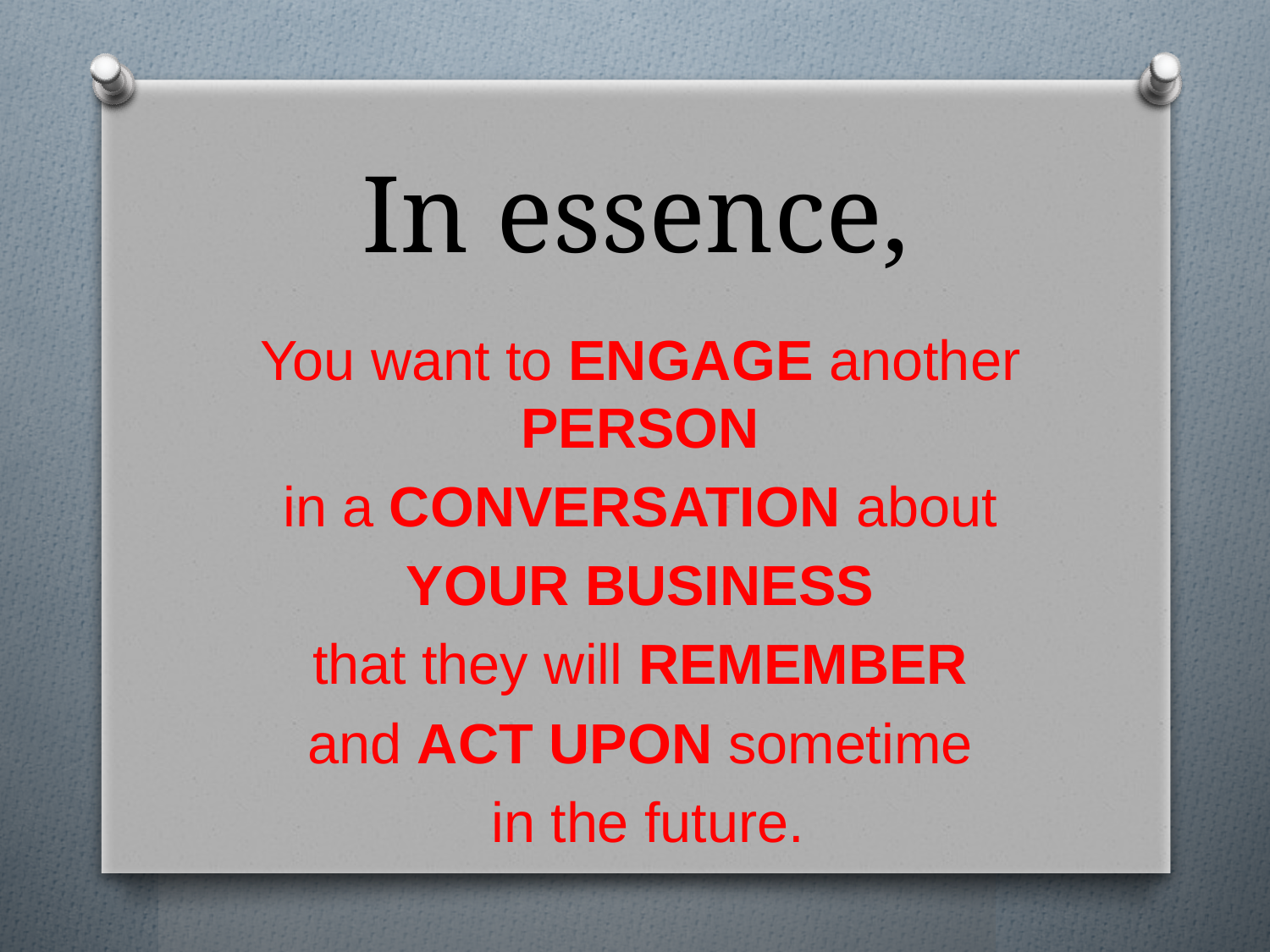

# In essence,
You want to ENGAGE another PERSON
in a CONVERSATION about
YOUR BUSINESS
that they will REMEMBER
and ACT UPON sometime
 in the future.